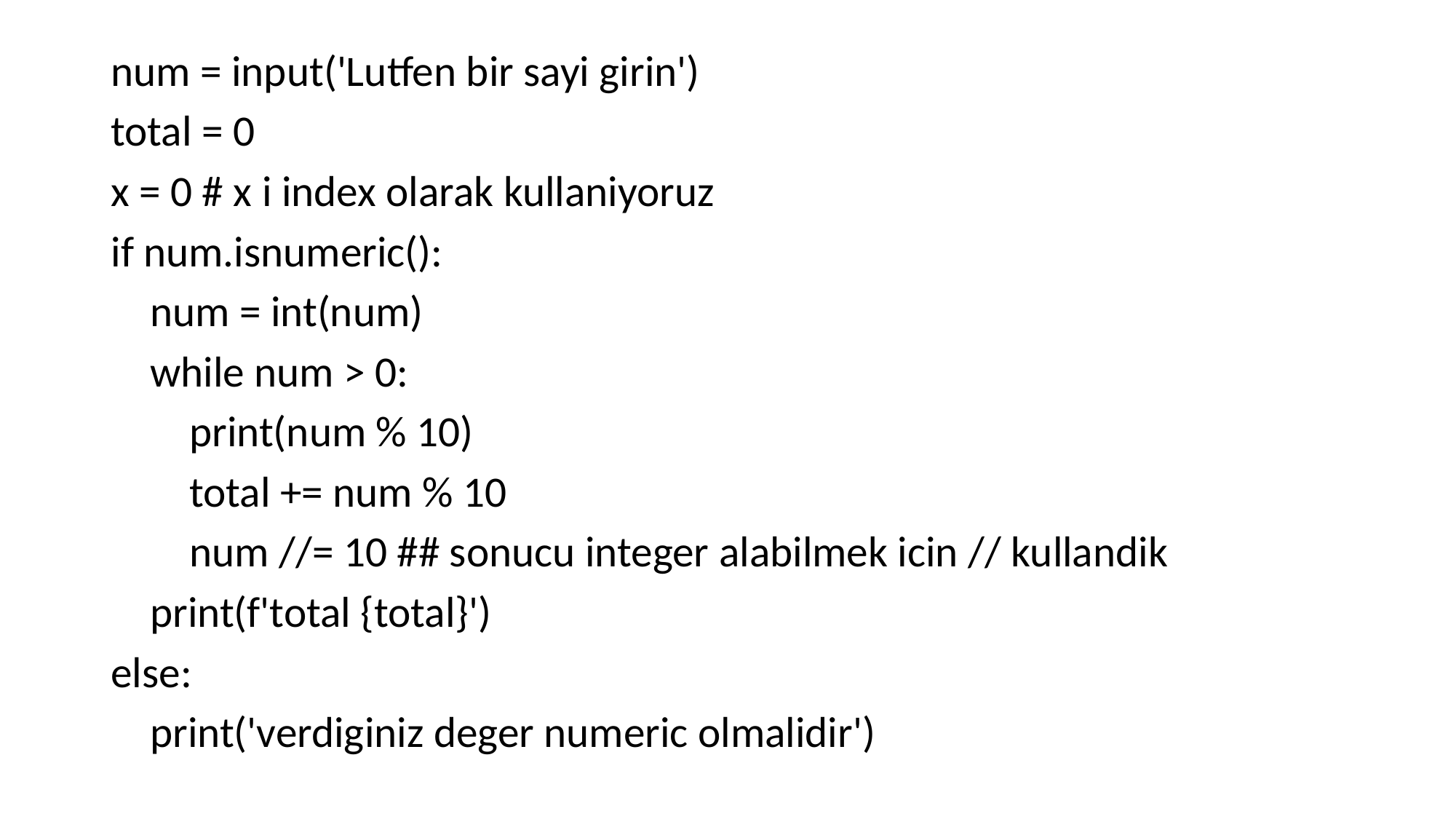

num = input('Lutfen bir sayi girin')
total = 0
x = 0 # x i index olarak kullaniyoruz
if num.isnumeric():
    num = int(num)
    while num > 0:
        print(num % 10)
        total += num % 10
        num //= 10 ## sonucu integer alabilmek icin // kullandik
    print(f'total {total}')
else:
    print('verdiginiz deger numeric olmalidir')